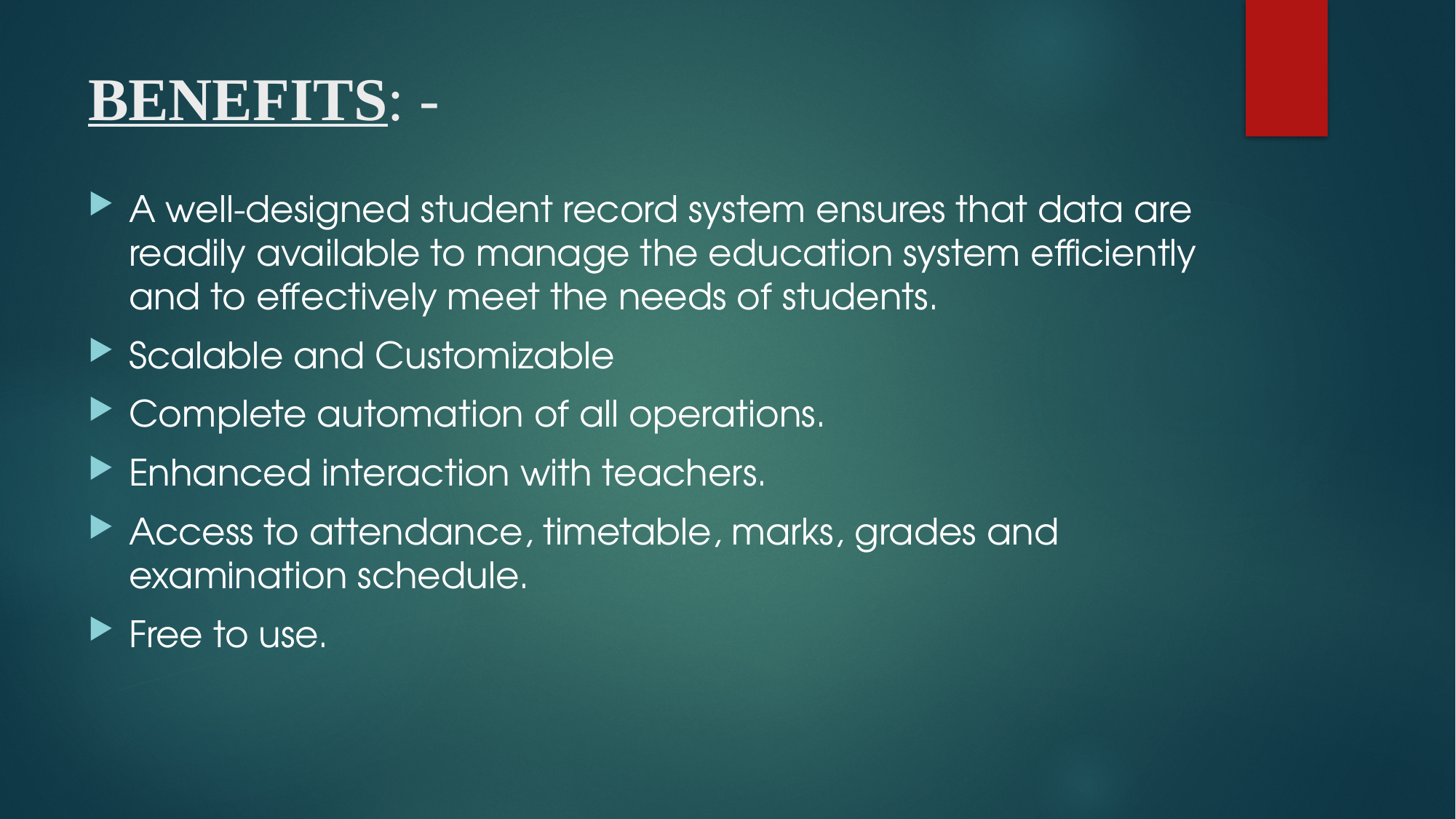

# BENEFITS: -
A well-designed student record system ensures that data are readily available to manage the education system efficiently and to effectively meet the needs of students.
Scalable and Customizable
Complete automation of all operations.
Enhanced interaction with teachers.
Access to attendance, timetable, marks, grades and examination schedule.
Free to use.